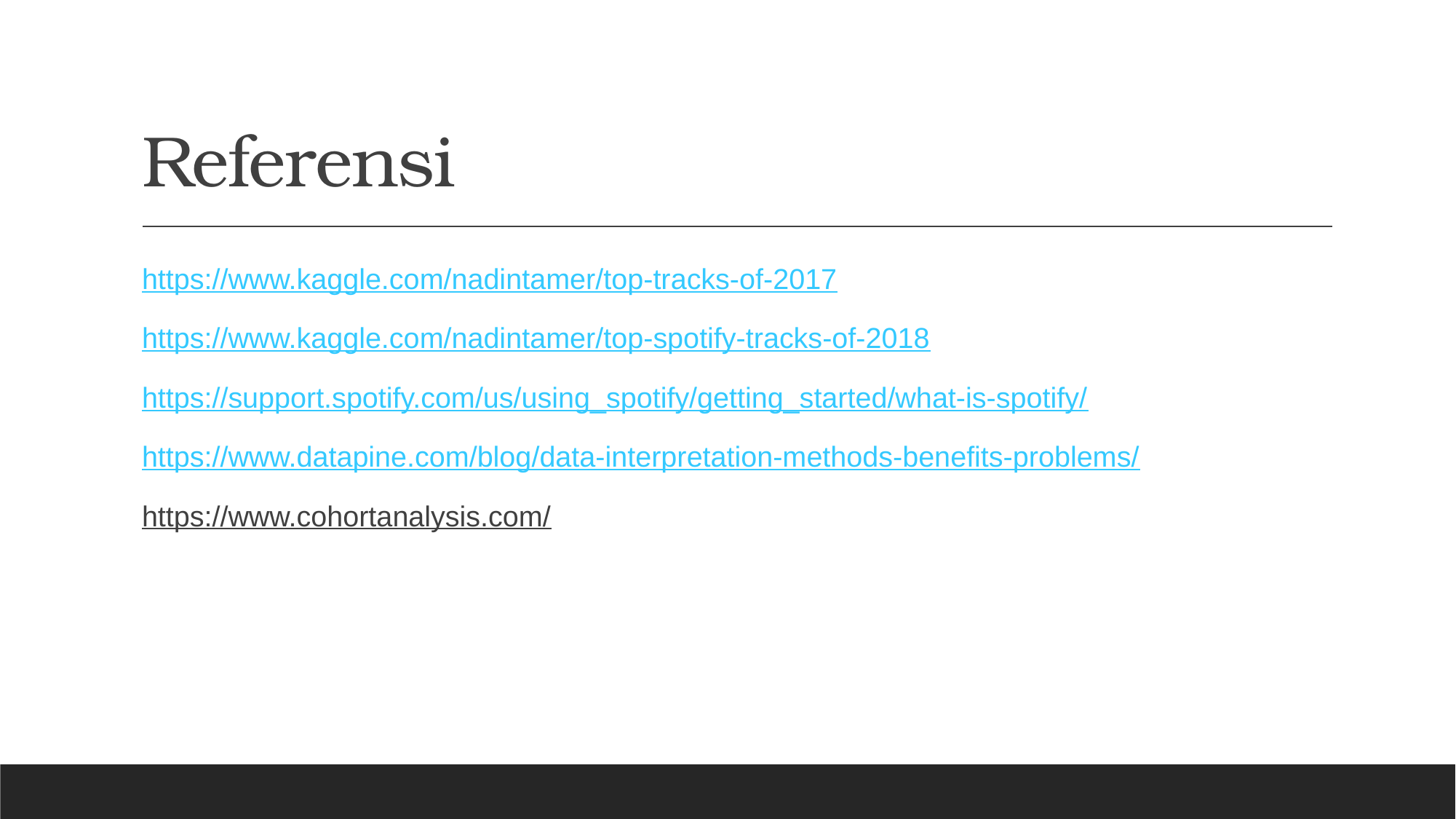

# Referensi
https://www.kaggle.com/nadintamer/top-tracks-of-2017
https://www.kaggle.com/nadintamer/top-spotify-tracks-of-2018
https://support.spotify.com/us/using_spotify/getting_started/what-is-spotify/
https://www.datapine.com/blog/data-interpretation-methods-benefits-problems/
https://www.cohortanalysis.com/